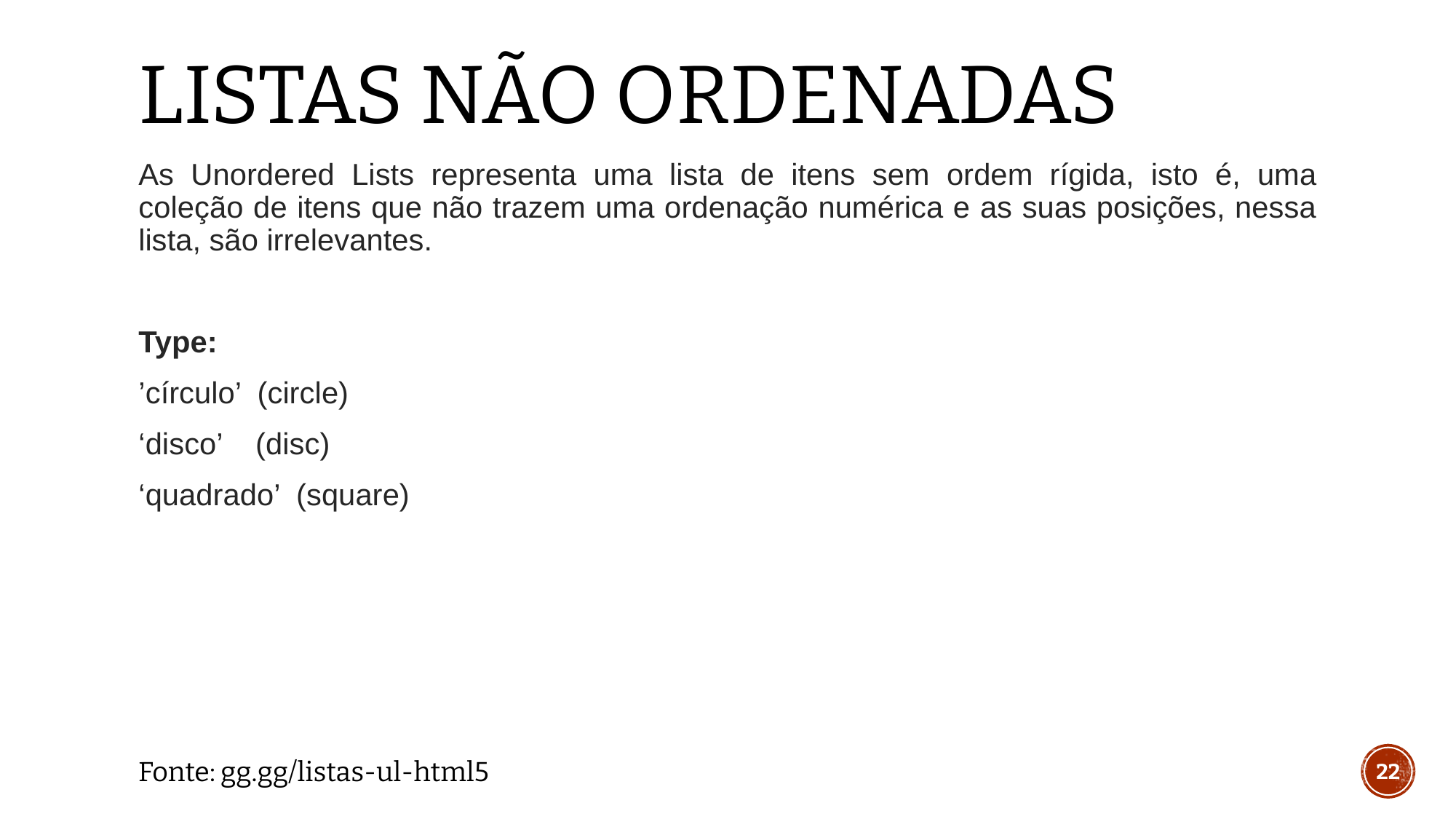

# LISTAS NÃO ORDENADAS
As Unordered Lists representa uma lista de itens sem ordem rígida, isto é, uma coleção de itens que não trazem uma ordenação numérica e as suas posições, nessa lista, são irrelevantes.

Type:
’círculo’  (circle)
‘disco’    (disc)
‘quadrado’  (square)

Fonte: gg.gg/listas-ul-html5
22